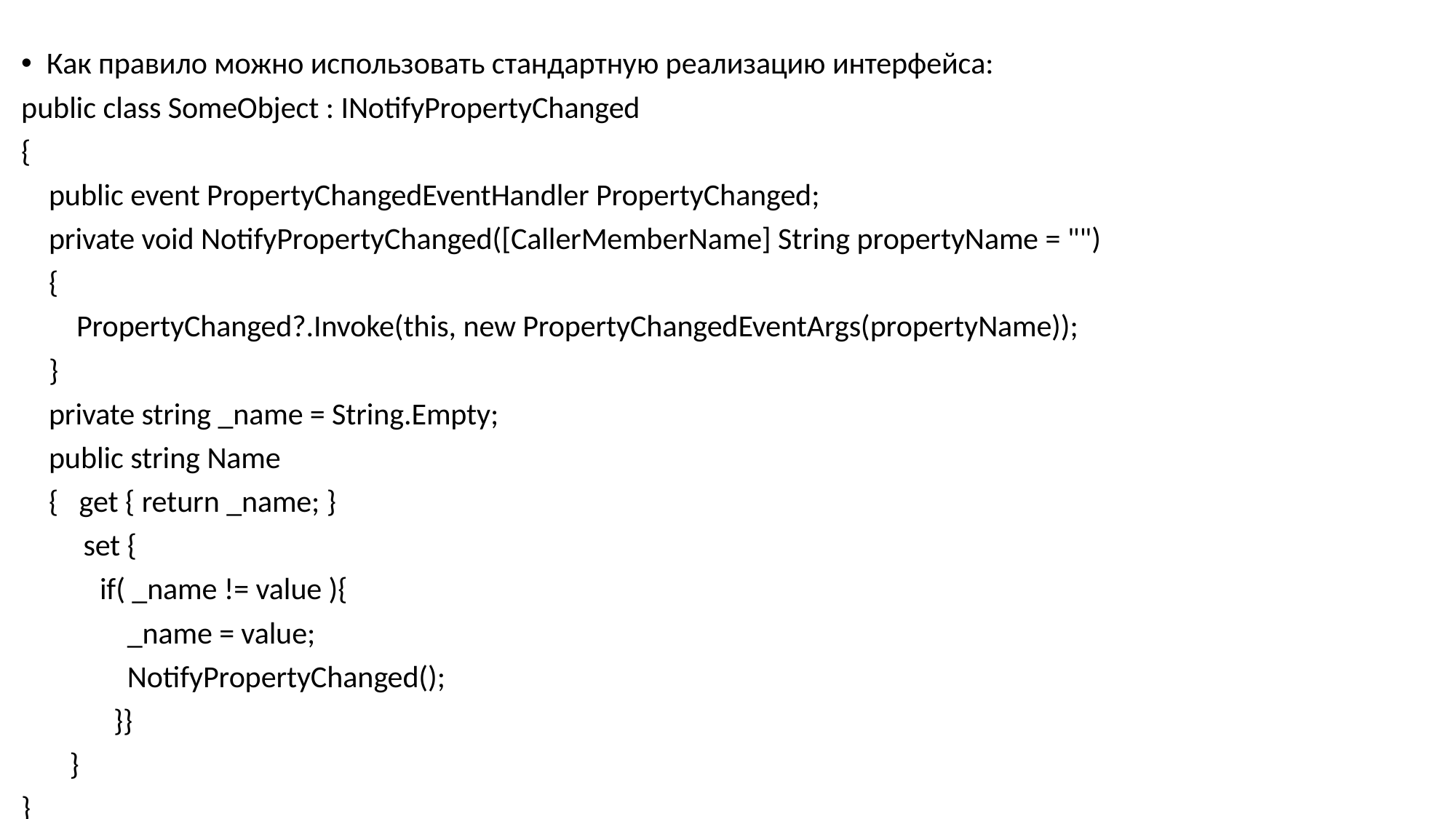

Как правило можно использовать стандартную реализацию интерфейса:
public class SomeObject : INotifyPropertyChanged
{
    public event PropertyChangedEventHandler PropertyChanged;
    private void NotifyPropertyChanged([CallerMemberName] String propertyName = "")
    {
        PropertyChanged?.Invoke(this, new PropertyChangedEventArgs(propertyName));
    }
    private string _name = String.Empty;
    public string Name
    {   get { return _name; }
         set {
	if( _name != value ){
	    _name = value;
	    NotifyPropertyChanged();
	  }}
       }
}